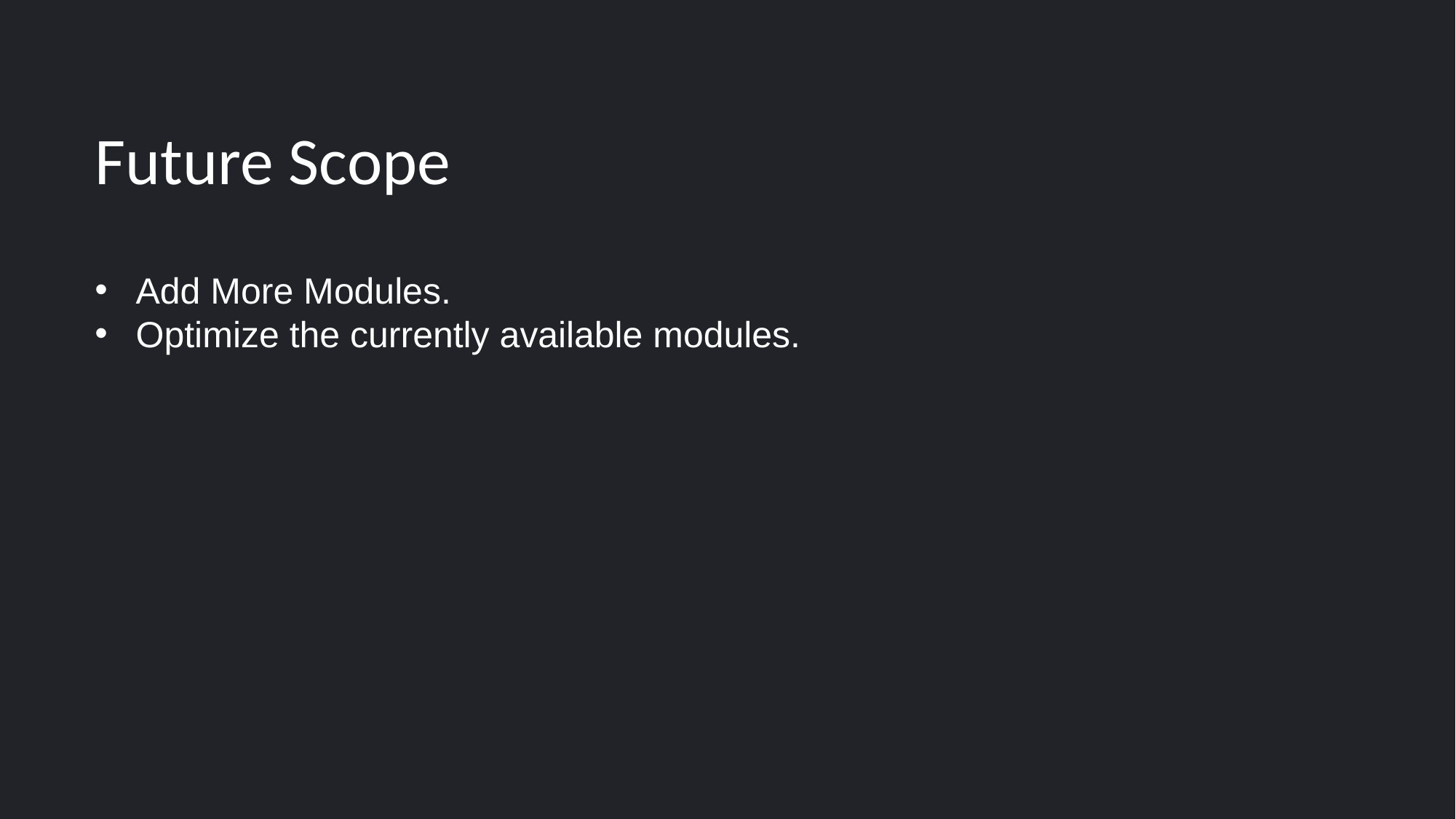

# Future Scope
Add More Modules.
Optimize the currently available modules.